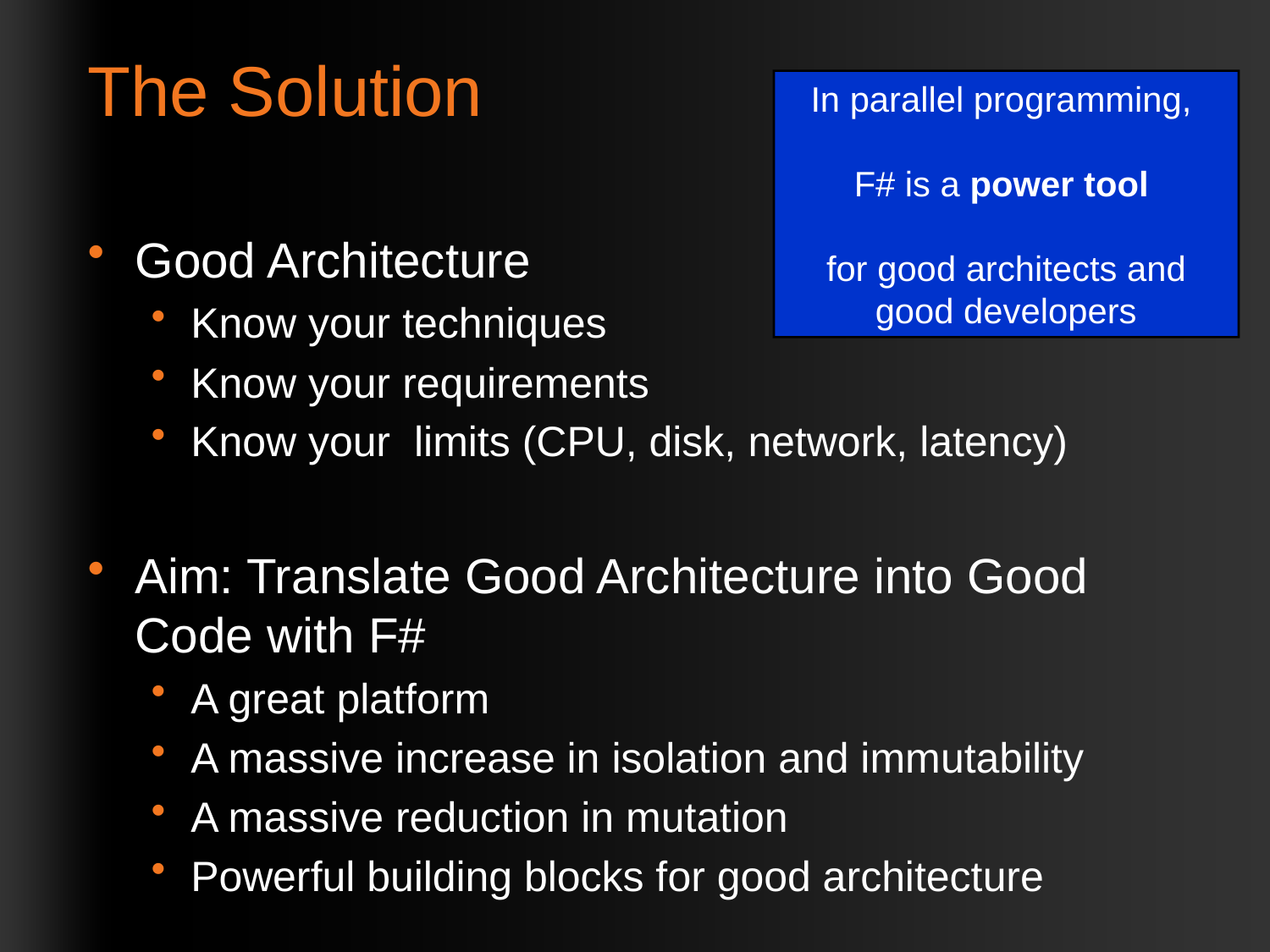

# The Solution
In parallel programming,

F# is a power tool

for good architects and good developers
Good Architecture
Know your techniques
Know your requirements
Know your  limits (CPU, disk, network, latency)

Aim: Translate Good Architecture into Good Code with F#
A great platform
A massive increase in isolation and immutability
A massive reduction in mutation
Powerful building blocks for good architecture